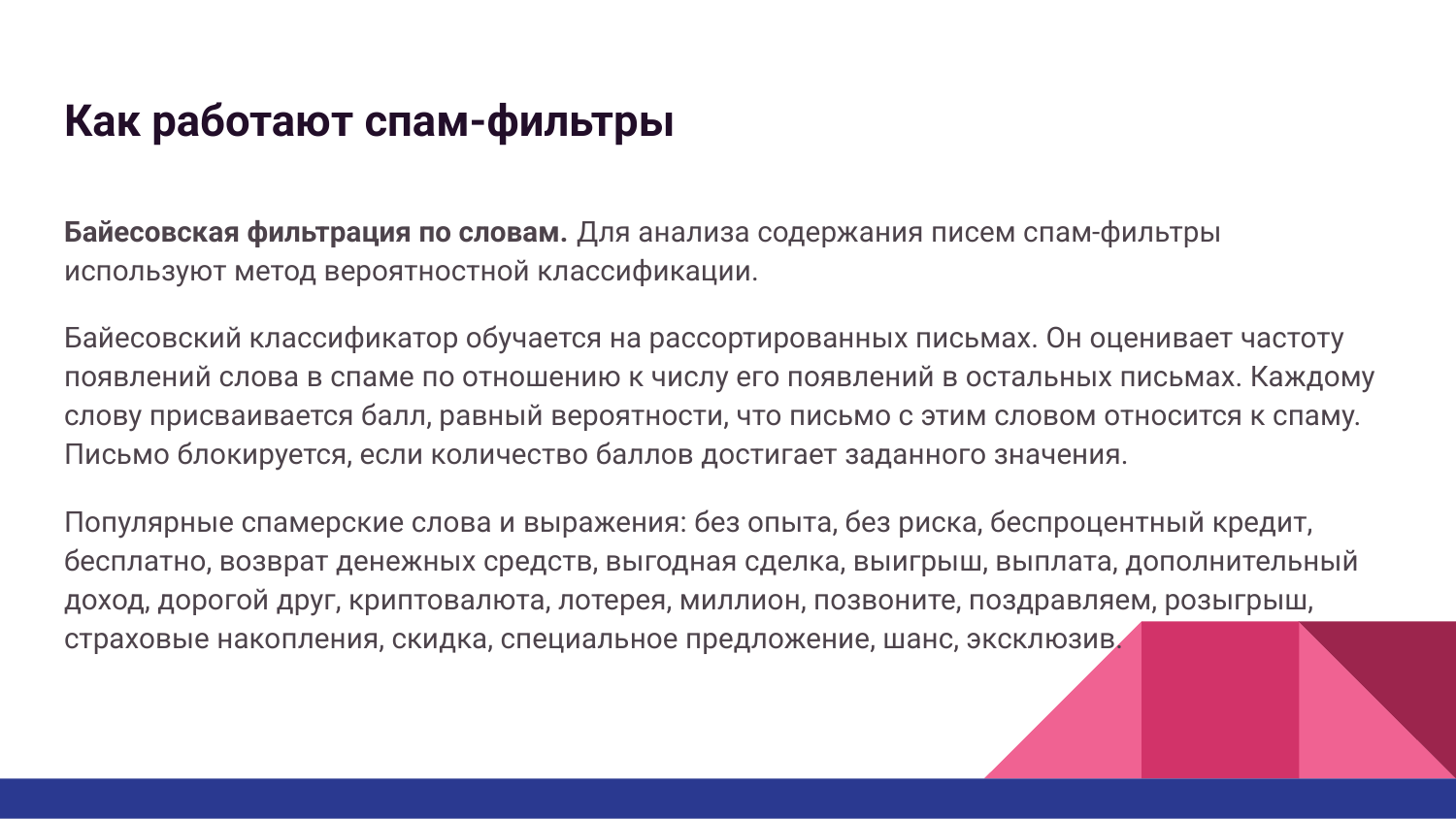

# Как работают спам-фильтры

Байесовская фильтрация по словам. Для анализа содержания писем спам-фильтры используют метод вероятностной классификации.
Байесовский классификатор обучается на рассортированных письмах. Он оценивает частоту появлений слова в спаме по отношению к числу его появлений в остальных письмах. Каждому слову присваивается балл, равный вероятности, что письмо с этим словом относится к спаму. Письмо блокируется, если количество баллов достигает заданного значения.
Популярные спамерские слова и выражения: без опыта, без риска, беспроцентный кредит, бесплатно, возврат денежных средств, выгодная сделка, выигрыш, выплата, дополнительный доход, дорогой друг, криптовалюта, лотерея, миллион, позвоните, поздравляем, розыгрыш, страховые накопления, скидка, специальное предложение, шанс, эксклюзив.